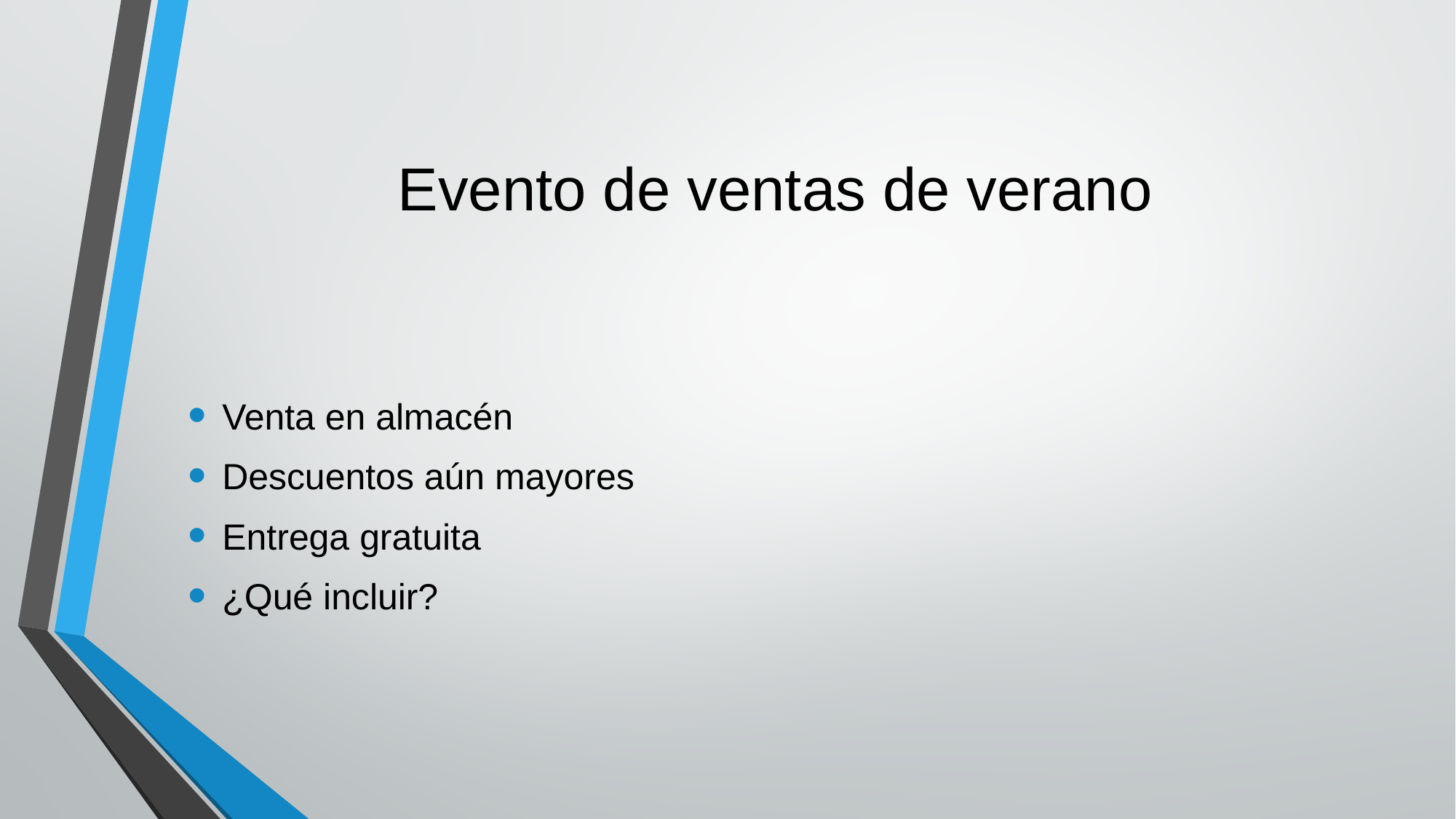

# Evento de ventas de verano
Venta en almacén
Descuentos aún mayores
Entrega gratuita
¿Qué incluir?